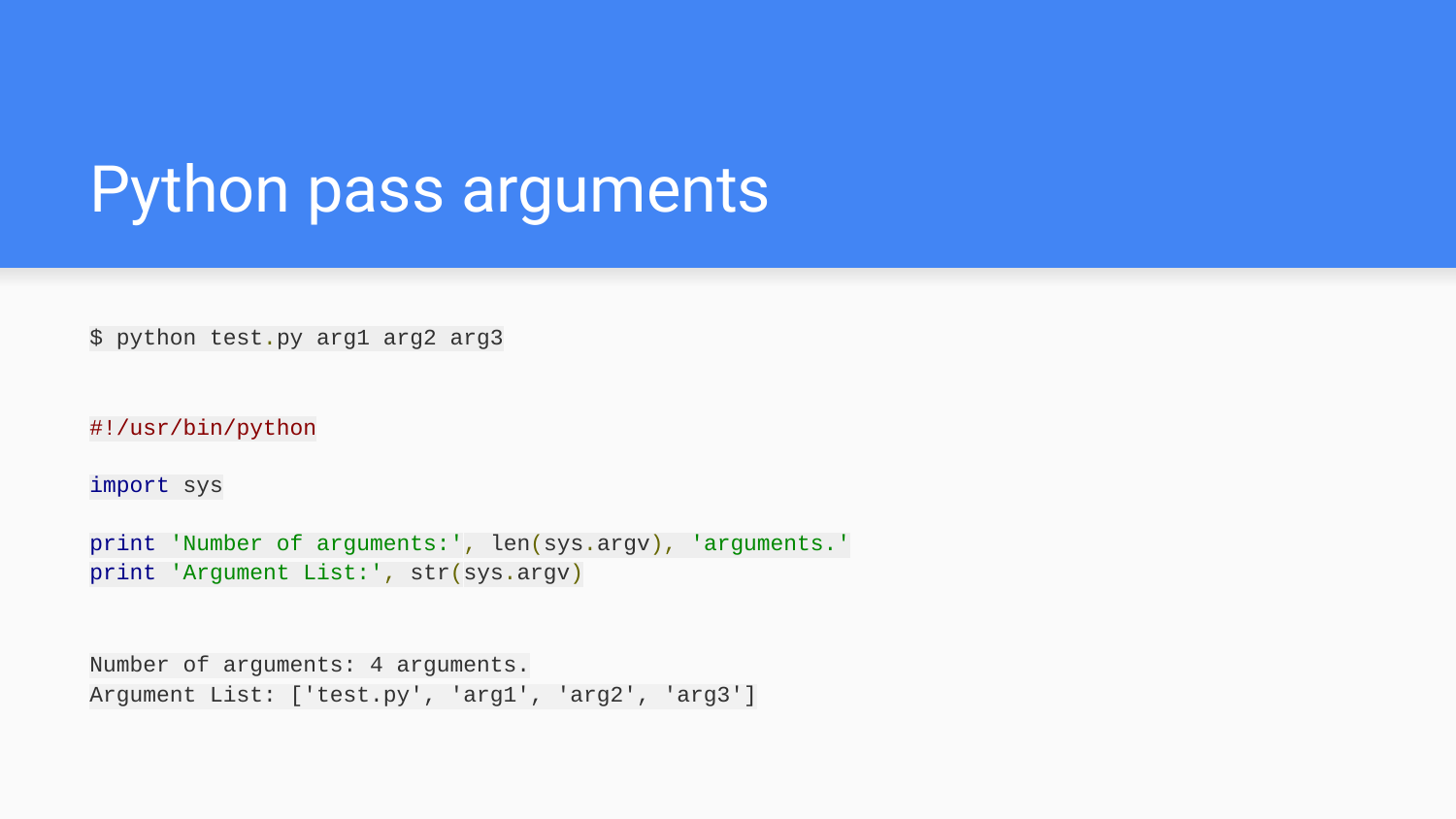

# Python pass arguments
$ python test.py arg1 arg2 arg3

#!/usr/bin/python
import sys
print 'Number of arguments:', len(sys.argv), 'arguments.'
print 'Argument List:', str(sys.argv)

Number of arguments: 4 arguments.
Argument List: ['test.py', 'arg1', 'arg2', 'arg3']